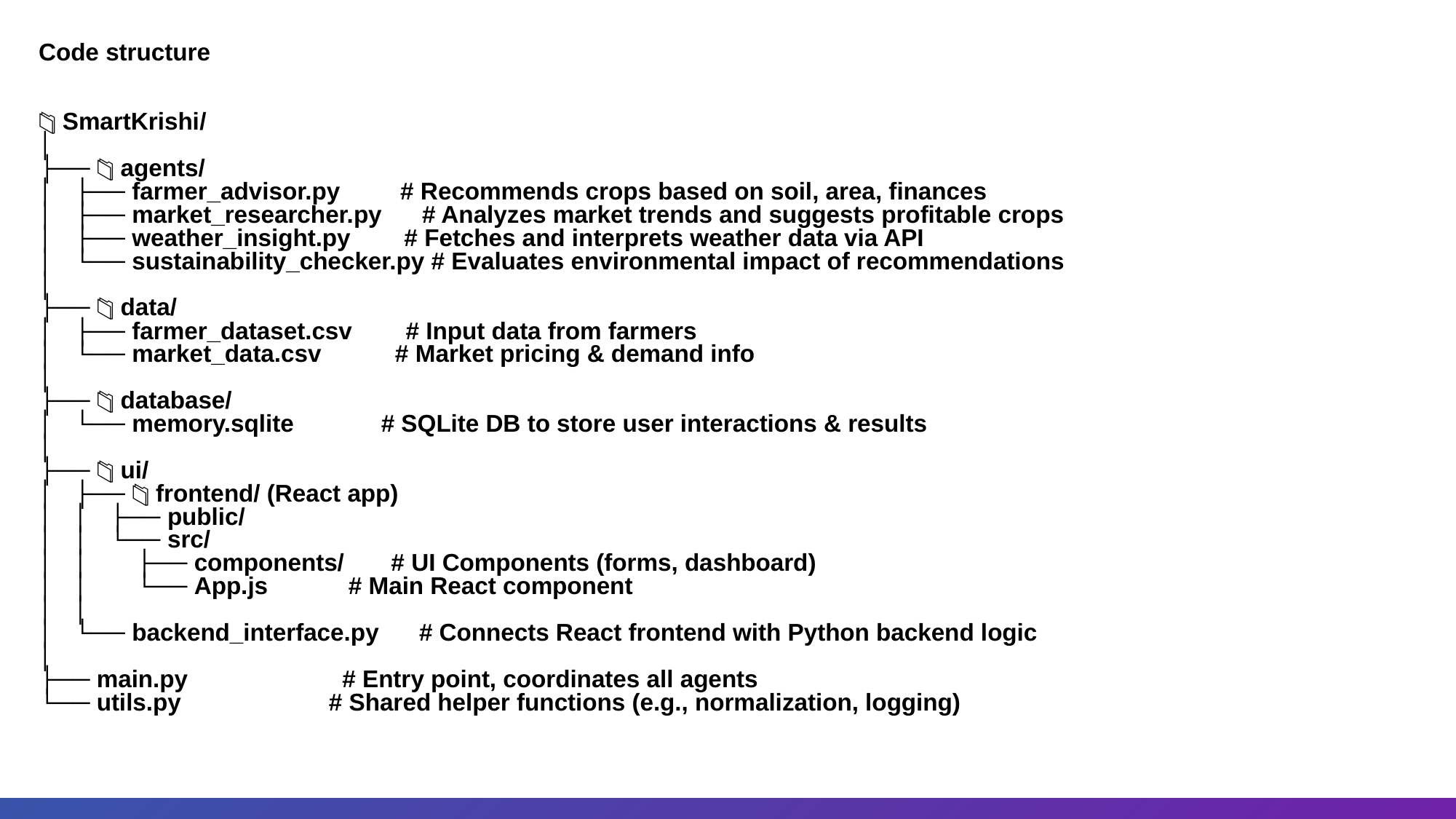

Code structure

📁 SmartKrishi/
│
├── 📁 agents/
│   ├── farmer_advisor.py         # Recommends crops based on soil, area, finances
│   ├── market_researcher.py      # Analyzes market trends and suggests profitable crops
│   ├── weather_insight.py        # Fetches and interprets weather data via API
│   └── sustainability_checker.py # Evaluates environmental impact of recommendations
│
├── 📁 data/
│   ├── farmer_dataset.csv        # Input data from farmers
│   └── market_data.csv           # Market pricing & demand info
│
├── 📁 database/
│   └── memory.sqlite             # SQLite DB to store user interactions & results
│
├── 📁 ui/
│   ├── 📁 frontend/ (React app)
│   │   ├── public/
│   │   └── src/
│   │       ├── components/       # UI Components (forms, dashboard)
│   │       └── App.js            # Main React component
│   │
│   └── backend_interface.py      # Connects React frontend with Python backend logic
│
├── main.py                       # Entry point, coordinates all agents
└── utils.py                      # Shared helper functions (e.g., normalization, logging)